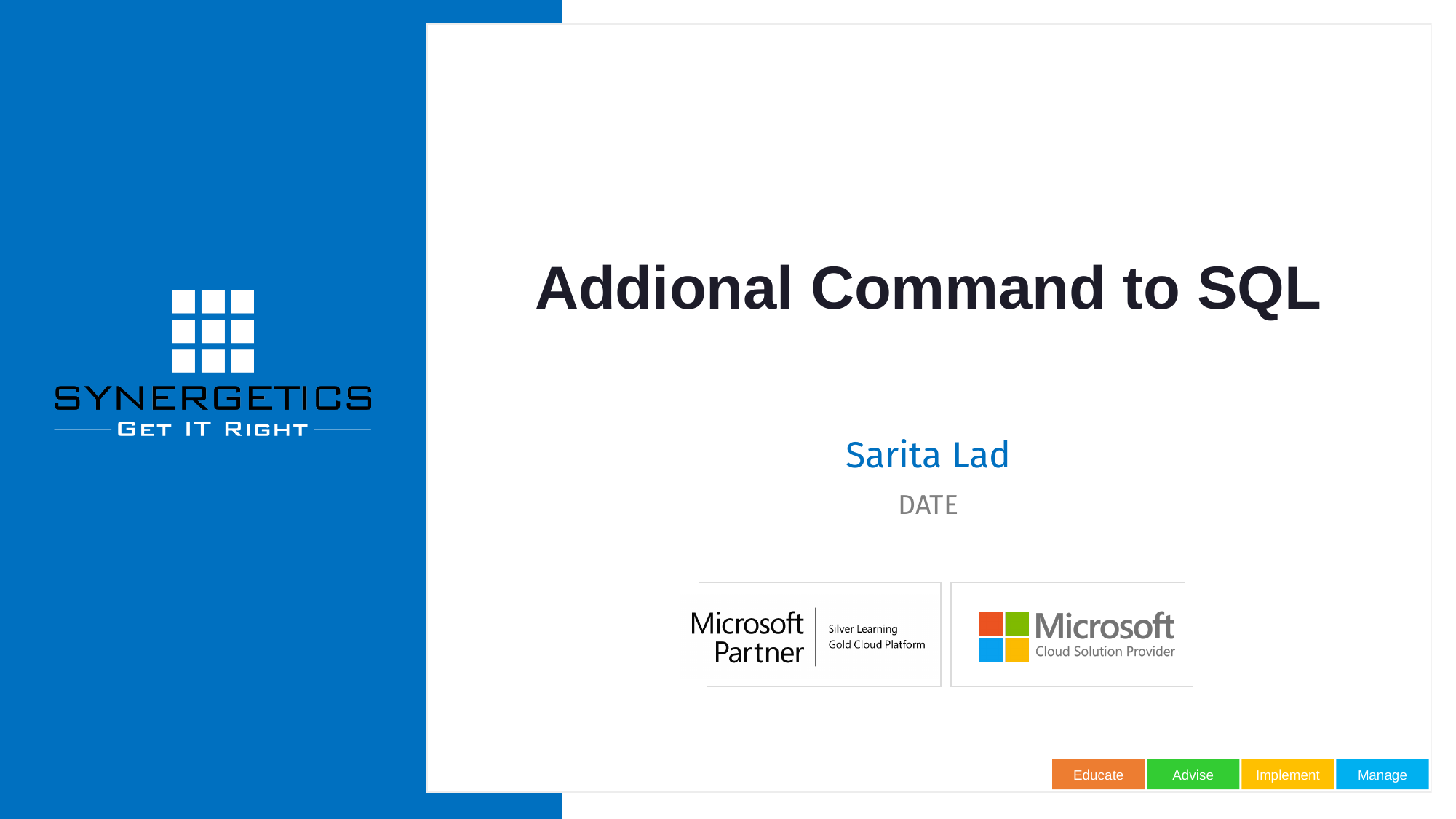

# Addional Command to SQL
Sarita Lad
DATE